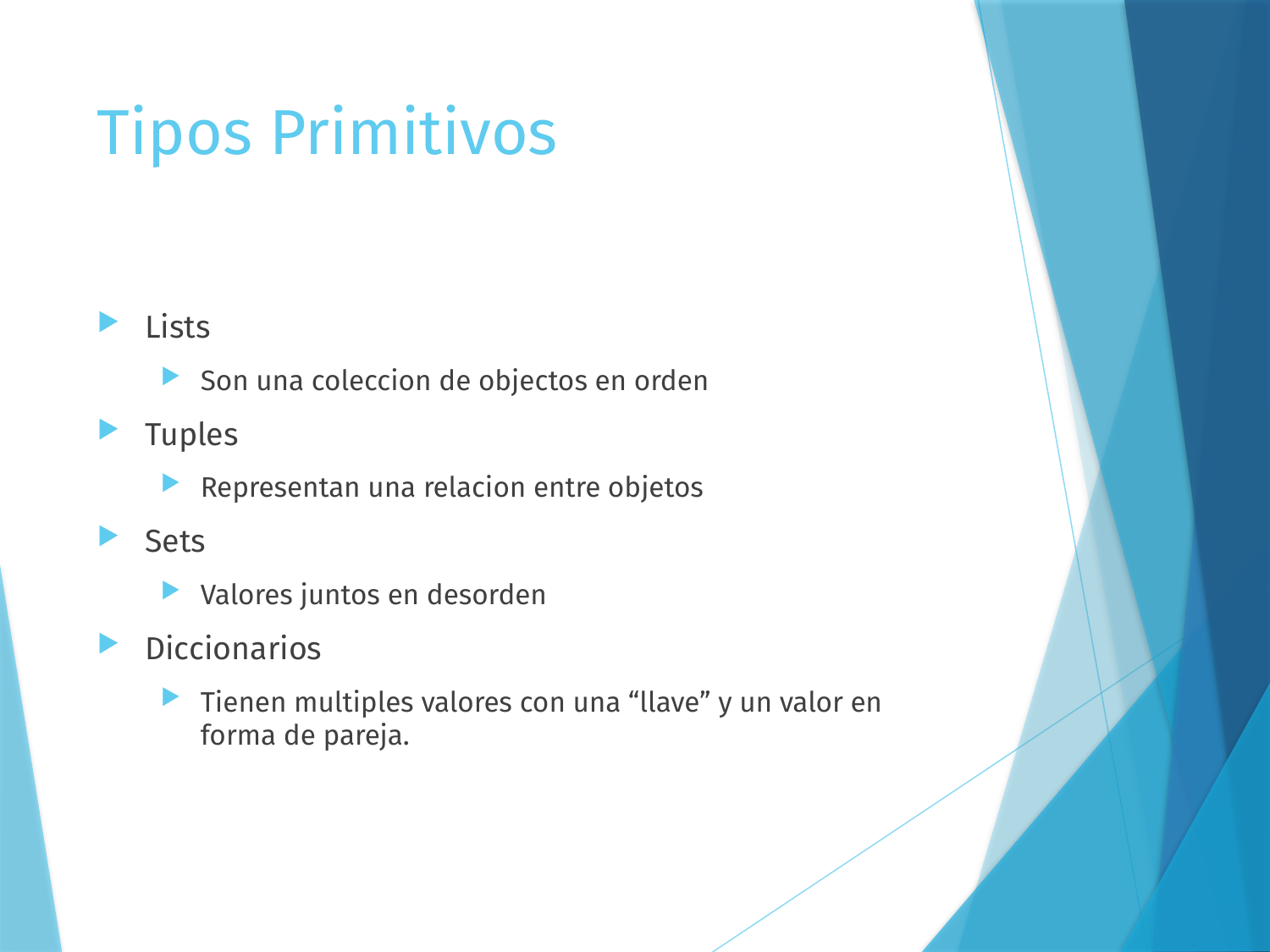

# Tipos Primitivos
Lists
Son una coleccion de objectos en orden
Tuples
Representan una relacion entre objetos
Sets
Valores juntos en desorden
Diccionarios
Tienen multiples valores con una “llave” y un valor en forma de pareja.